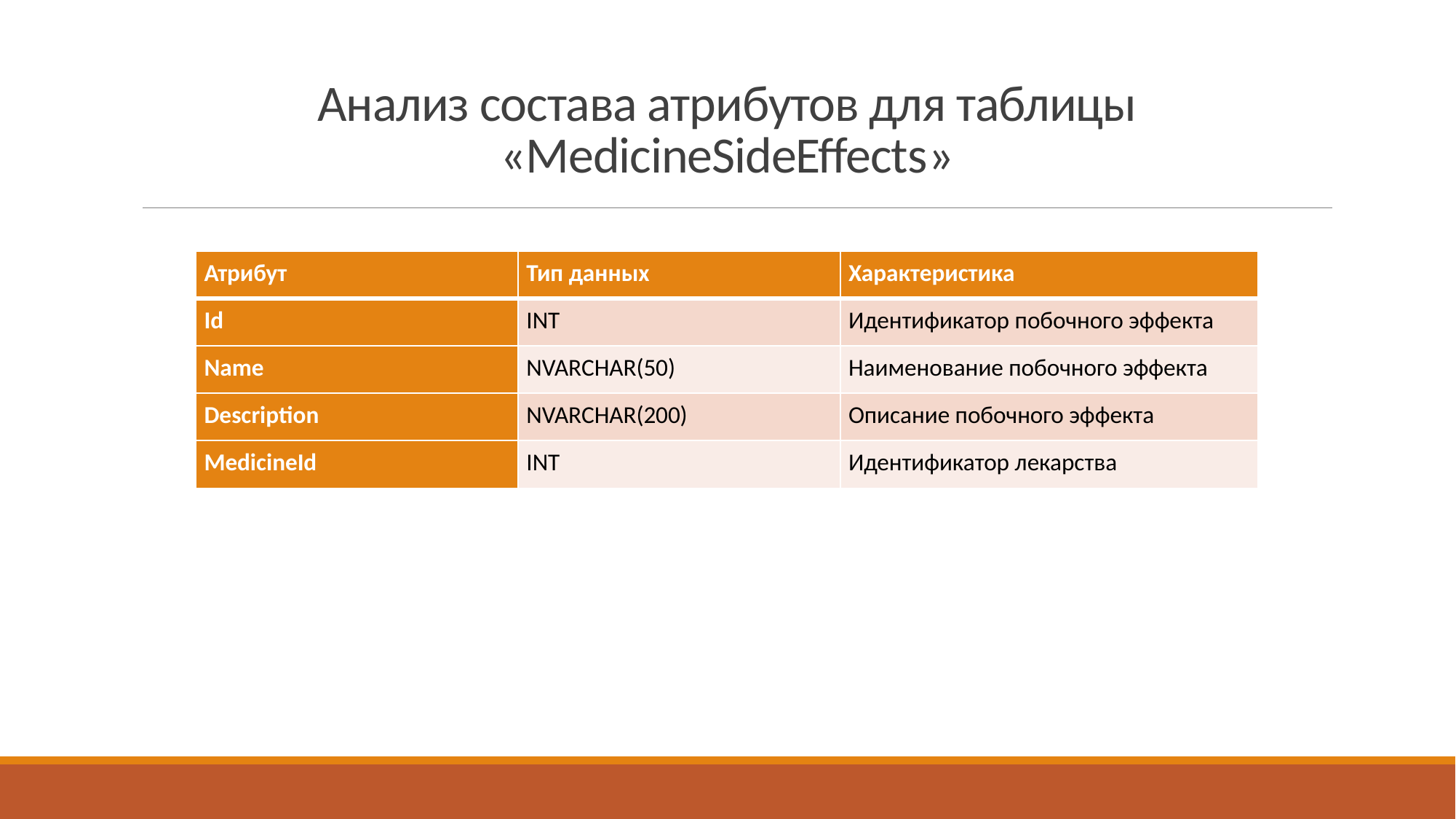

# Анализ состава атрибутов для таблицы «MedicineSideEffects»
| Атрибут | Тип данных | Характеристика |
| --- | --- | --- |
| Id | INT | Идентификатор побочного эффекта |
| Name | NVARCHAR(50) | Наименование побочного эффекта |
| Description | NVARCHAR(200) | Описание побочного эффекта |
| MedicineId | INT | Идентификатор лекарства |